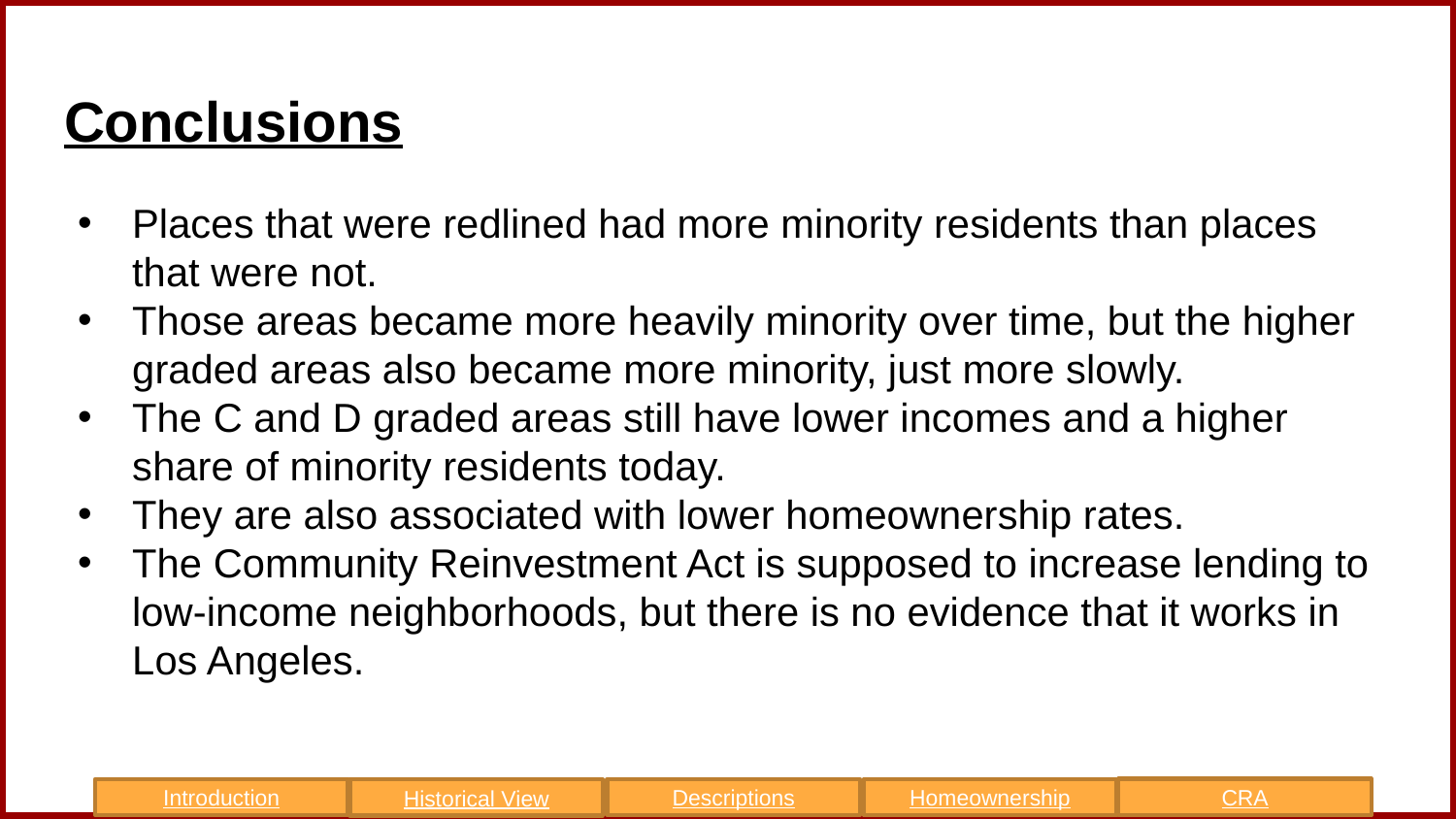

# Conclusions
Places that were redlined had more minority residents than places that were not.
Those areas became more heavily minority over time, but the higher graded areas also became more minority, just more slowly.
The C and D graded areas still have lower incomes and a higher share of minority residents today.
They are also associated with lower homeownership rates.
The Community Reinvestment Act is supposed to increase lending to low-income neighborhoods, but there is no evidence that it works in Los Angeles.

CRA
Introduction
Descriptions
Homeownership
Historical View